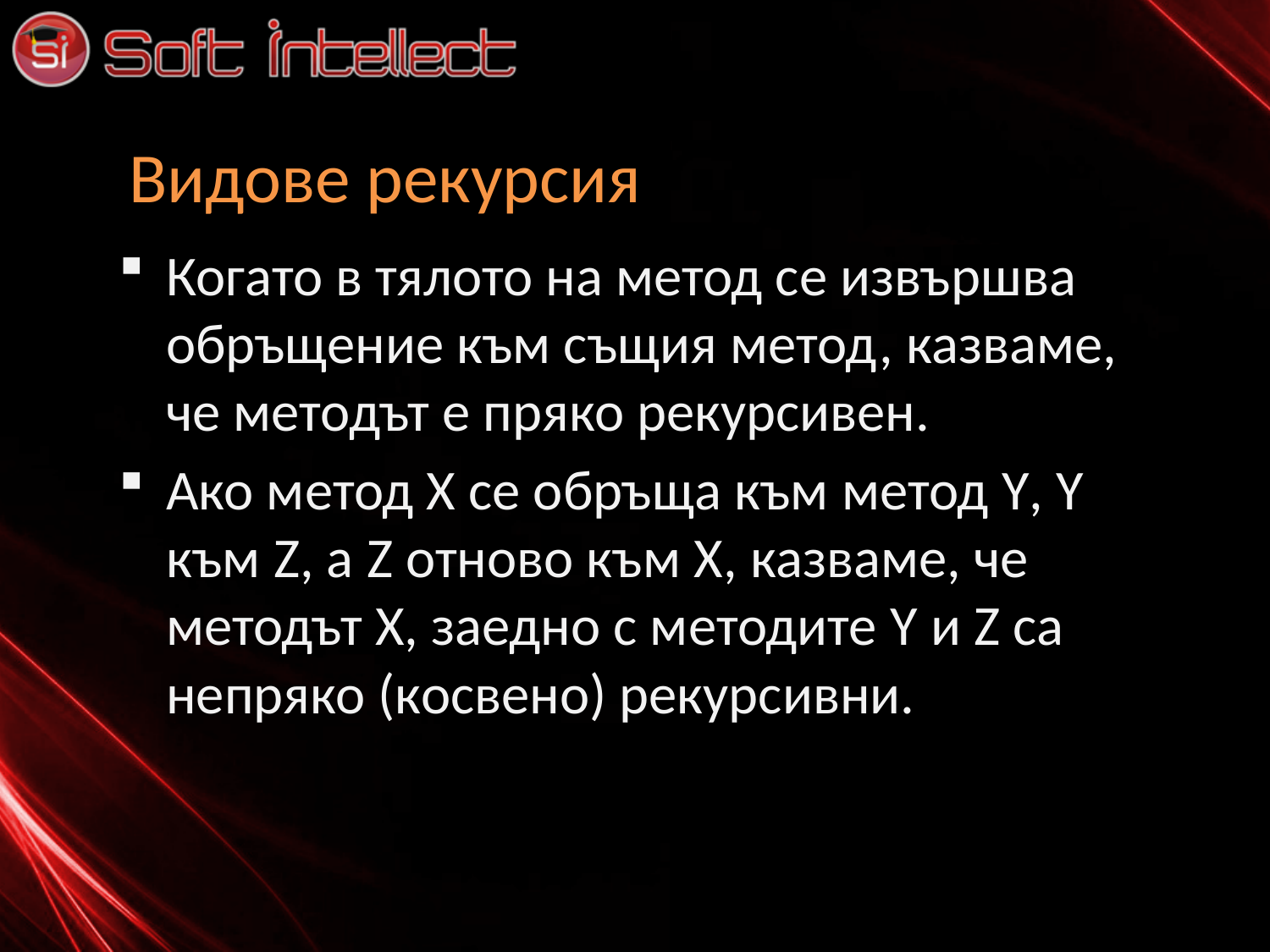

# Видове рекурсия
Когато в тялото на метод се извършва обръщение към същия метод, казваме, че методът е пряко рекурсивен.
Ако метод X се обръща към метод Y, Y към Z, а Z отново към X, казваме, че методът X, заедно с методите Y и Z са непряко (косвено) рекурсивни.